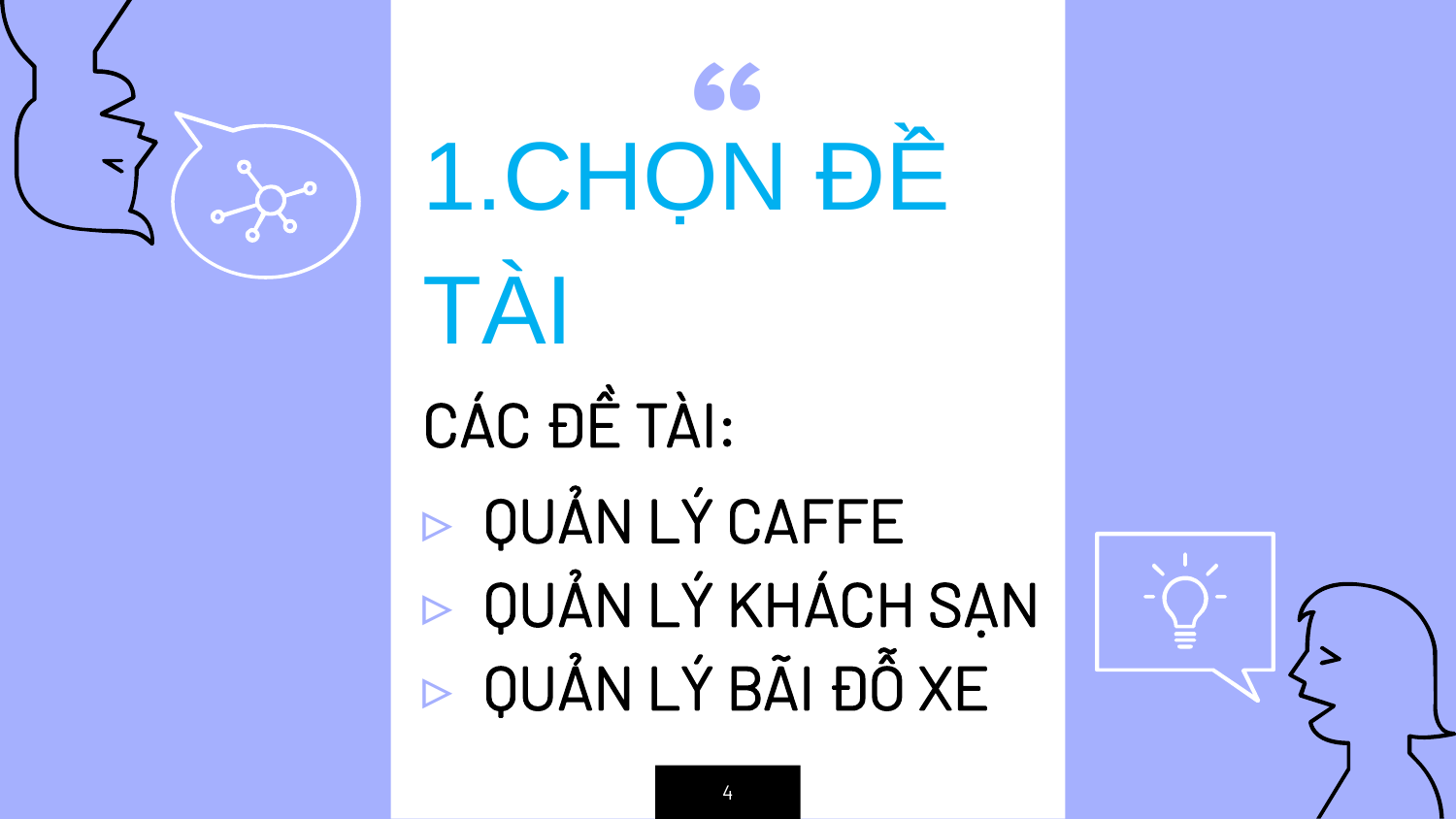

1.CHỌN ĐỀ TÀI
CÁC ĐỀ TÀI:
QUẢN LÝ CAFFE
QUẢN LÝ KHÁCH SẠN
QUẢN LÝ BÃI ĐỖ XE

4